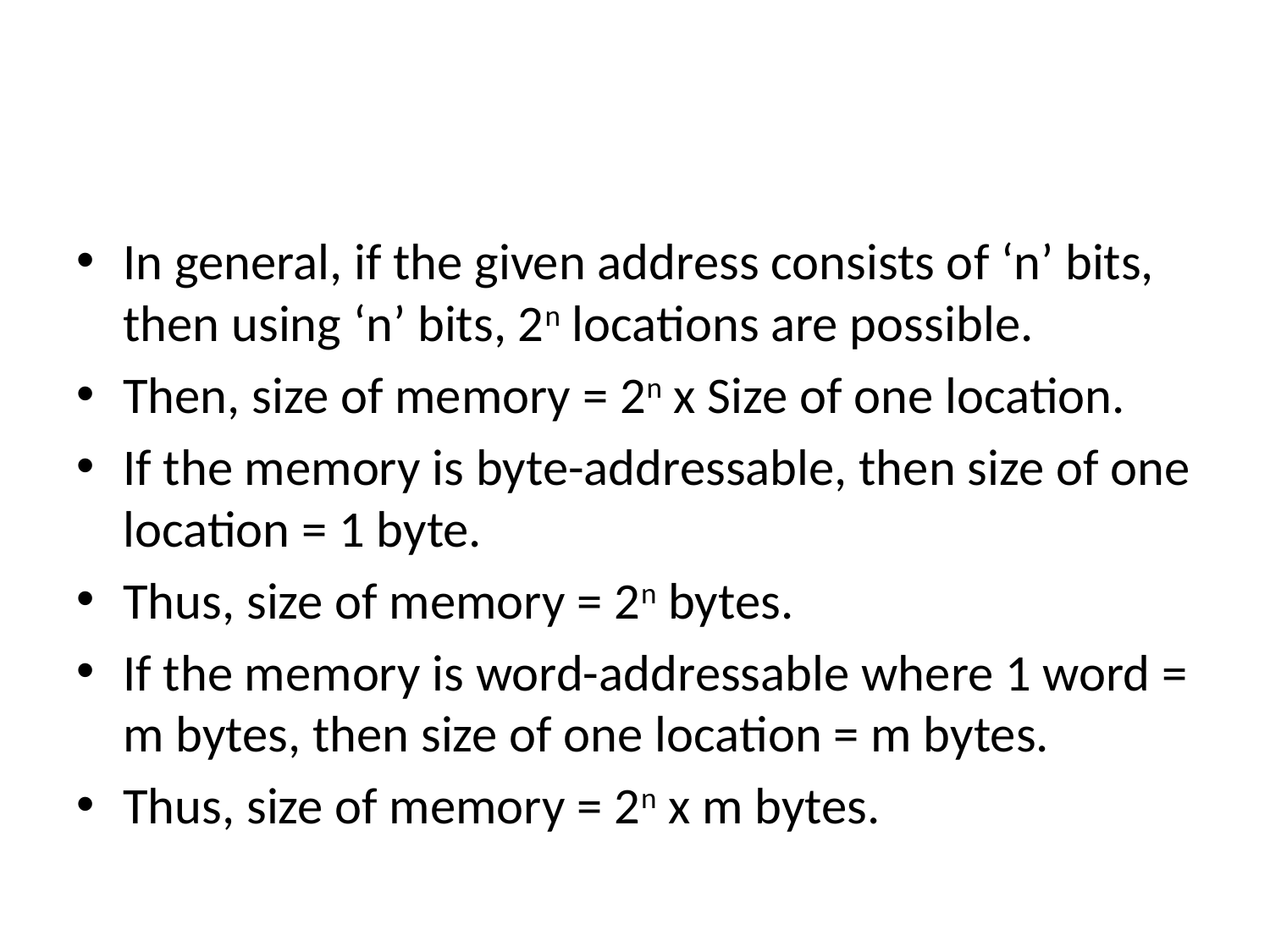

#
In general, if the given address consists of ‘n’ bits, then using ‘n’ bits, 2n locations are possible.
Then, size of memory = 2n x Size of one location.
If the memory is byte-addressable, then size of one location = 1 byte.
Thus, size of memory = 2n bytes.
If the memory is word-addressable where 1 word = m bytes, then size of one location = m bytes.
Thus, size of memory = 2n x m bytes.